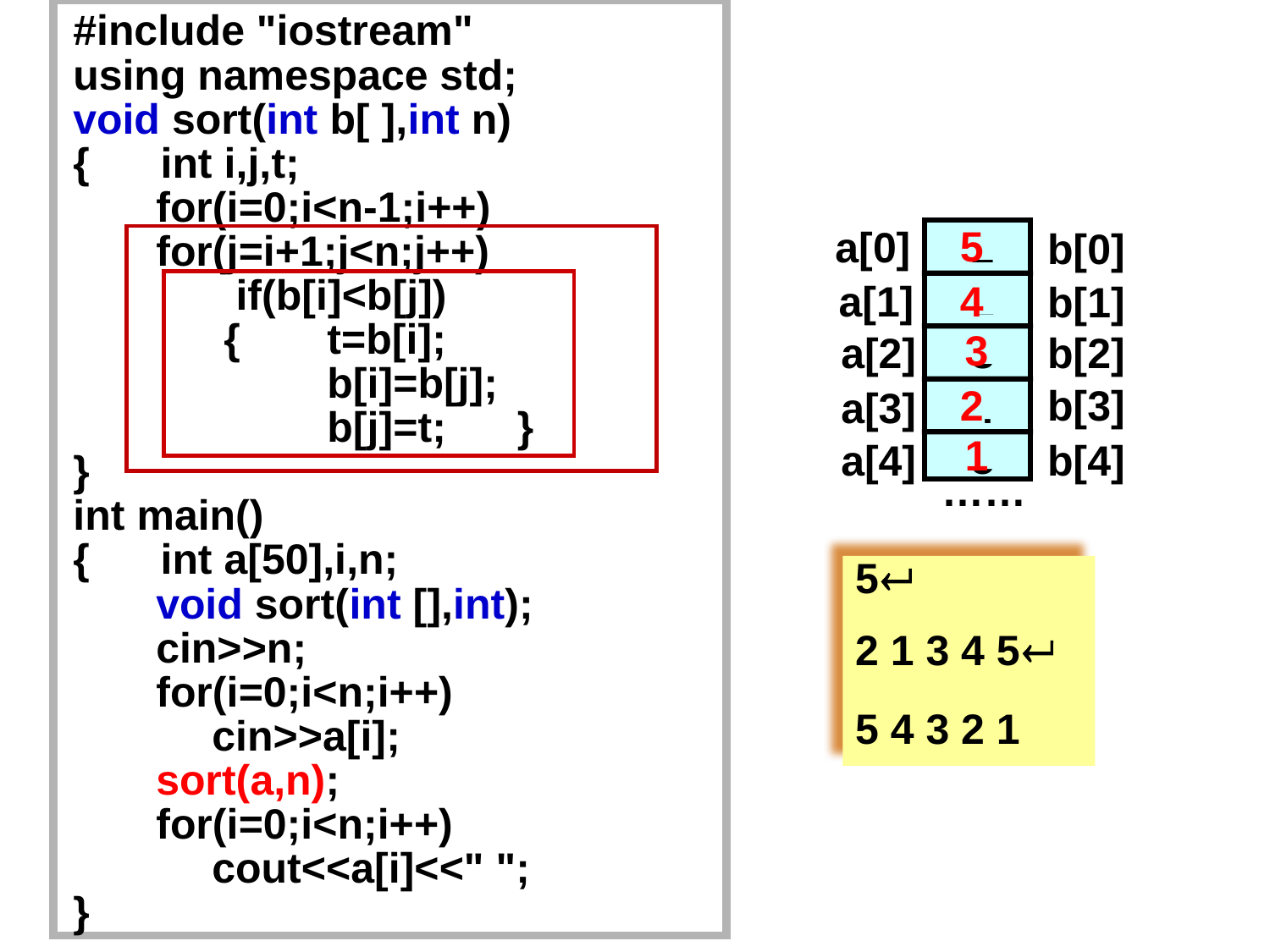

#include "iostream"
using namespace std;
void sort(int b[ ],int n)
{      int i,j,t;
       for(i=0;i<n-1;i++)
       for(j=i+1;j<n;j++)
	   if(b[i]<b[j])
	  {	t=b[i];
		b[i]=b[j];
		b[j]=t;      }
}
int main()
{      int a[50],i,n;
       void sort(int [],int);
       cin>>n;
       for(i=0;i<n;i++)
	 cin>>a[i];
       sort(a,n);
       for(i=0;i<n;i++)
	 cout<<a[i]<<" ";
}
a[0]

2
b[0]

5

1
a[1]
b[1]
4
a[2]

3
b[2]
3

b[3]
a[3]
4
2
5

a[4]
b[4]
1
……
5↵
2 1 3 4 5↵

5 4 3 2 1